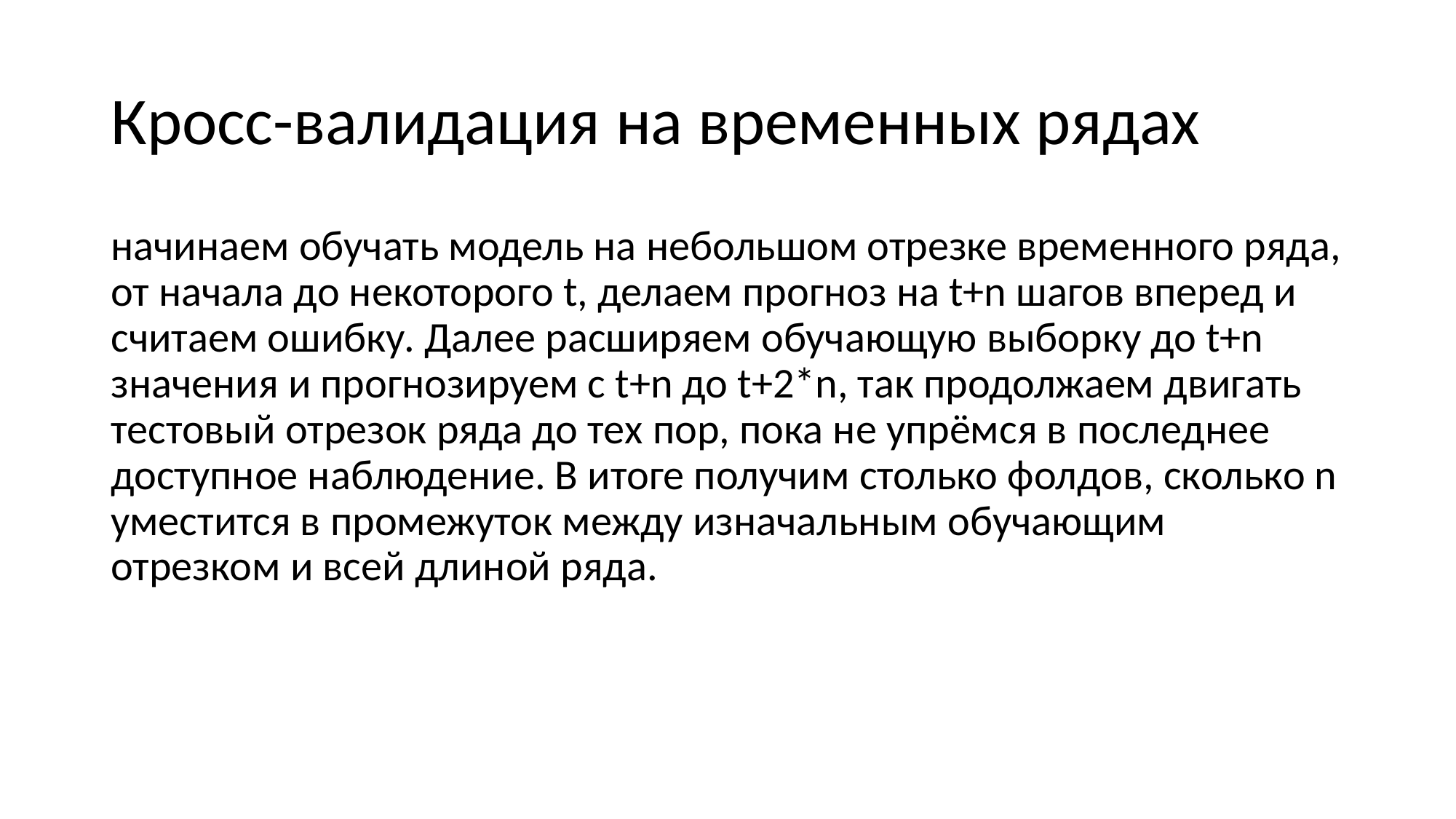

# Кросс-валидация на временных рядах
начинаем обучать модель на небольшом отрезке временного ряда, от начала до некоторого t, делаем прогноз на t+n шагов вперед и считаем ошибку. Далее расширяем обучающую выборку до t+n значения и прогнозируем с t+n до t+2*n, так продолжаем двигать тестовый отрезок ряда до тех пор, пока не упрёмся в последнее доступное наблюдение. В итоге получим столько фолдов, сколько n уместится в промежуток между изначальным обучающим отрезком и всей длиной ряда.